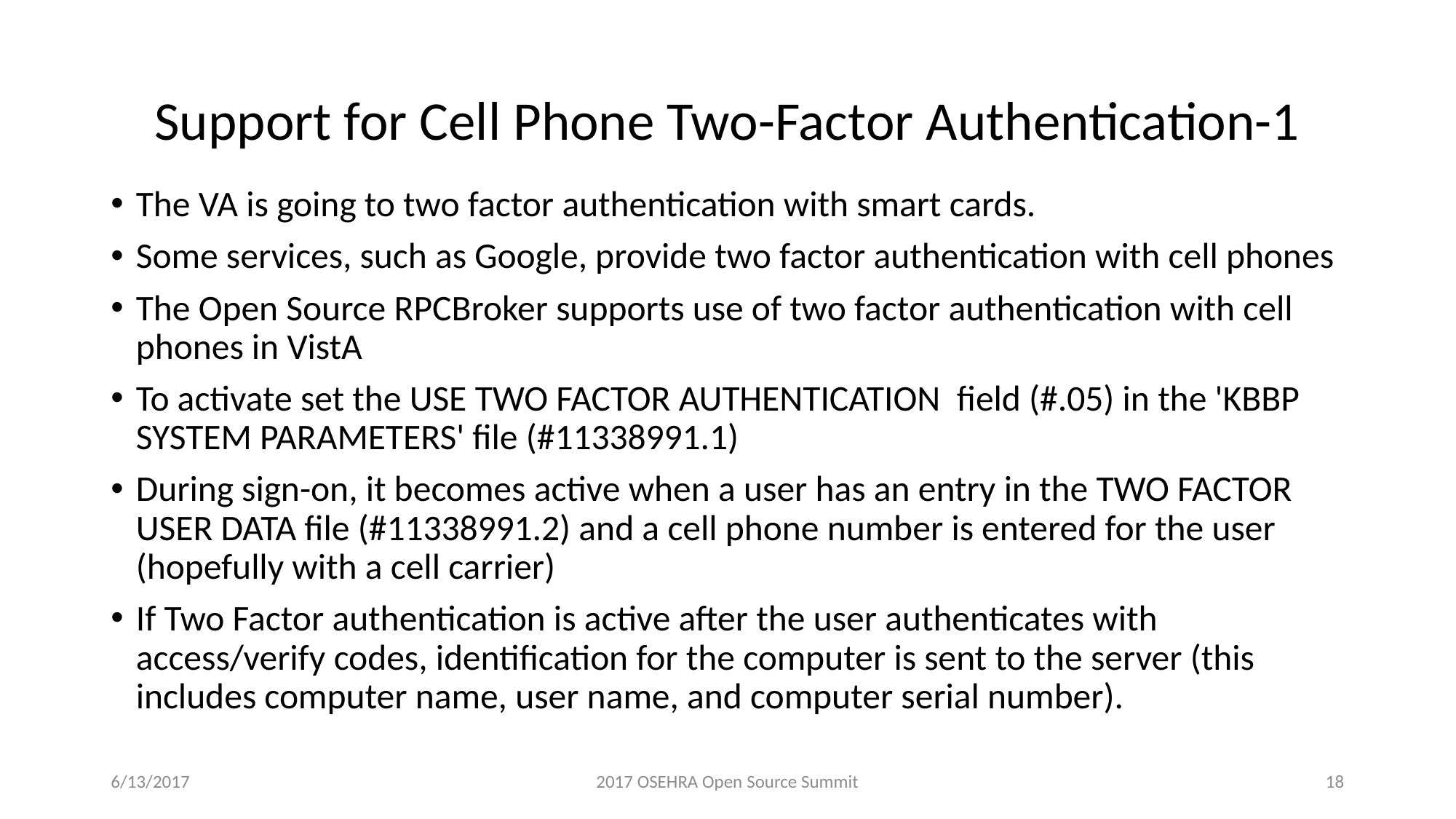

# Support for Cell Phone Two-Factor Authentication-1
The VA is going to two factor authentication with smart cards.
Some services, such as Google, provide two factor authentication with cell phones
The Open Source RPCBroker supports use of two factor authentication with cell phones in VistA
To activate set the USE TWO FACTOR AUTHENTICATION  field (#.05) in the 'KBBP SYSTEM PARAMETERS' file (#11338991.1)
During sign-on, it becomes active when a user has an entry in the TWO FACTOR USER DATA file (#11338991.2) and a cell phone number is entered for the user (hopefully with a cell carrier)
If Two Factor authentication is active after the user authenticates with access/verify codes, identification for the computer is sent to the server (this includes computer name, user name, and computer serial number).

6/13/2017
2017 OSEHRA Open Source Summit
18